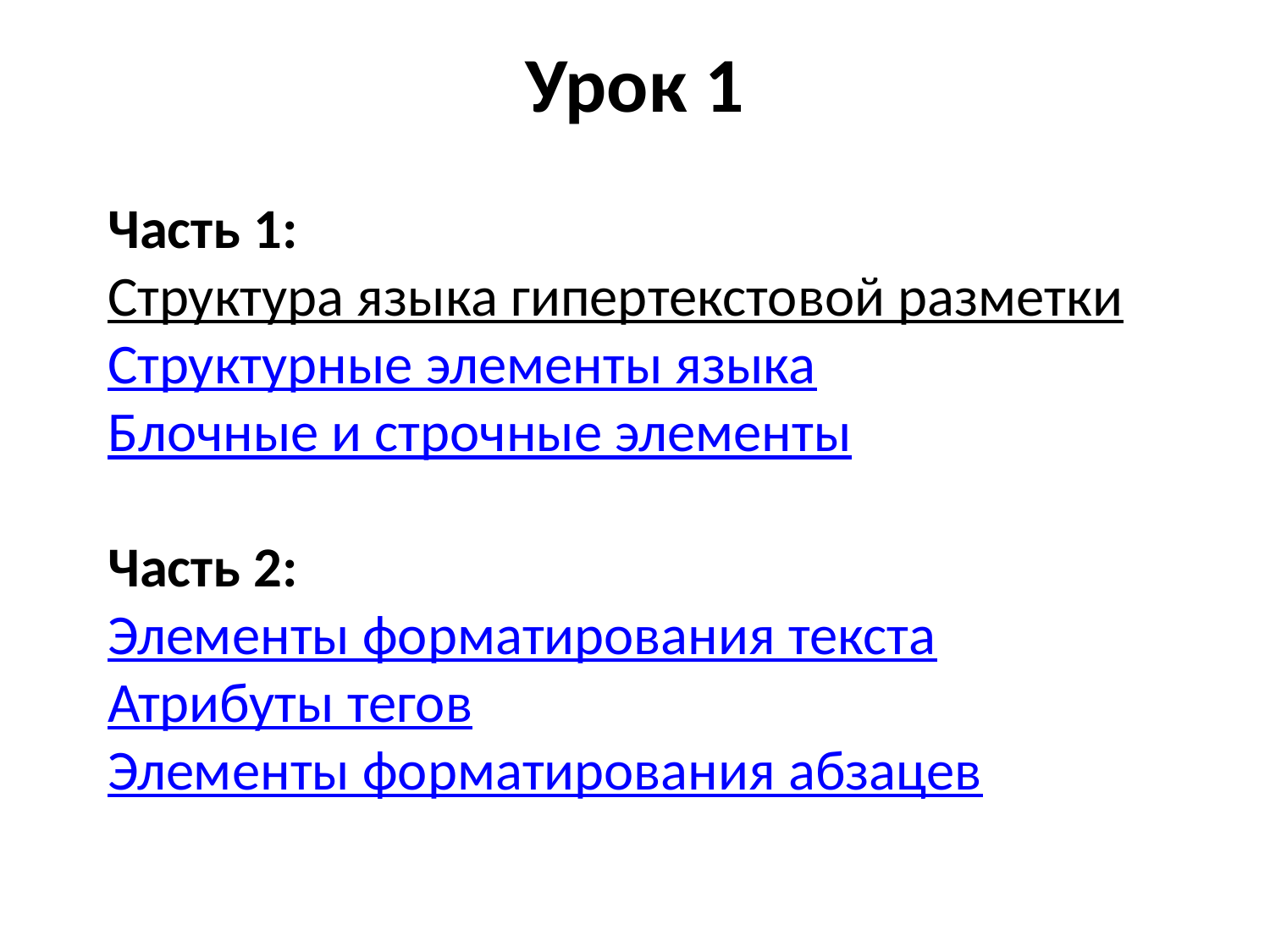

# Урок 1
Часть 1:
Структура языка гипертекстовой разметки
Структурные элементы языка
Блочные и строчные элементы
Часть 2:
Элементы форматирования текста
Атрибуты тегов
Элементы форматирования абзацев